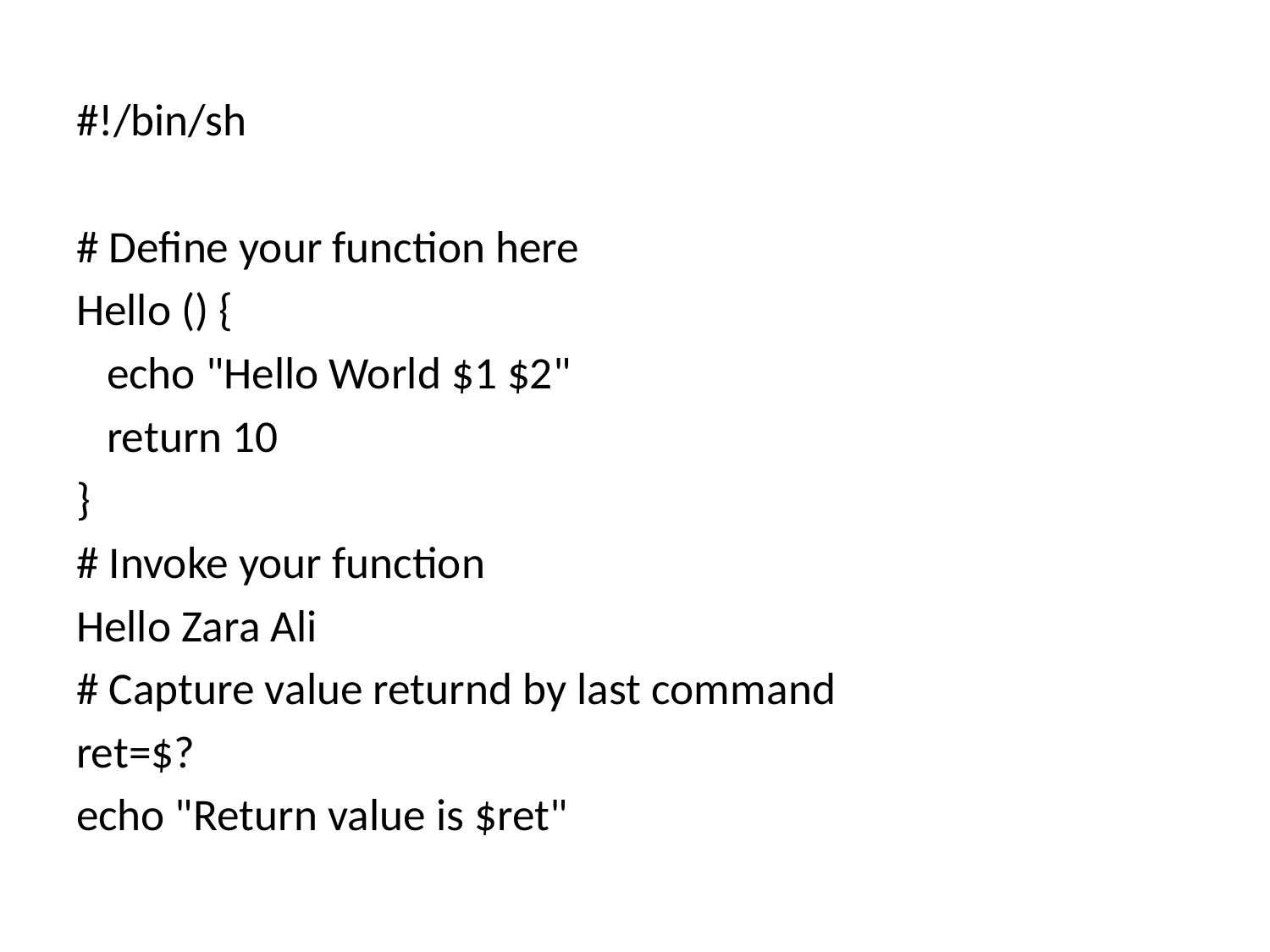

#!/bin/sh

# Define your function here
Hello () {
   echo "Hello World $1 $2"
   return 10
}
# Invoke your function
Hello Zara Ali
# Capture value returnd by last command
ret=$?
echo "Return value is $ret"